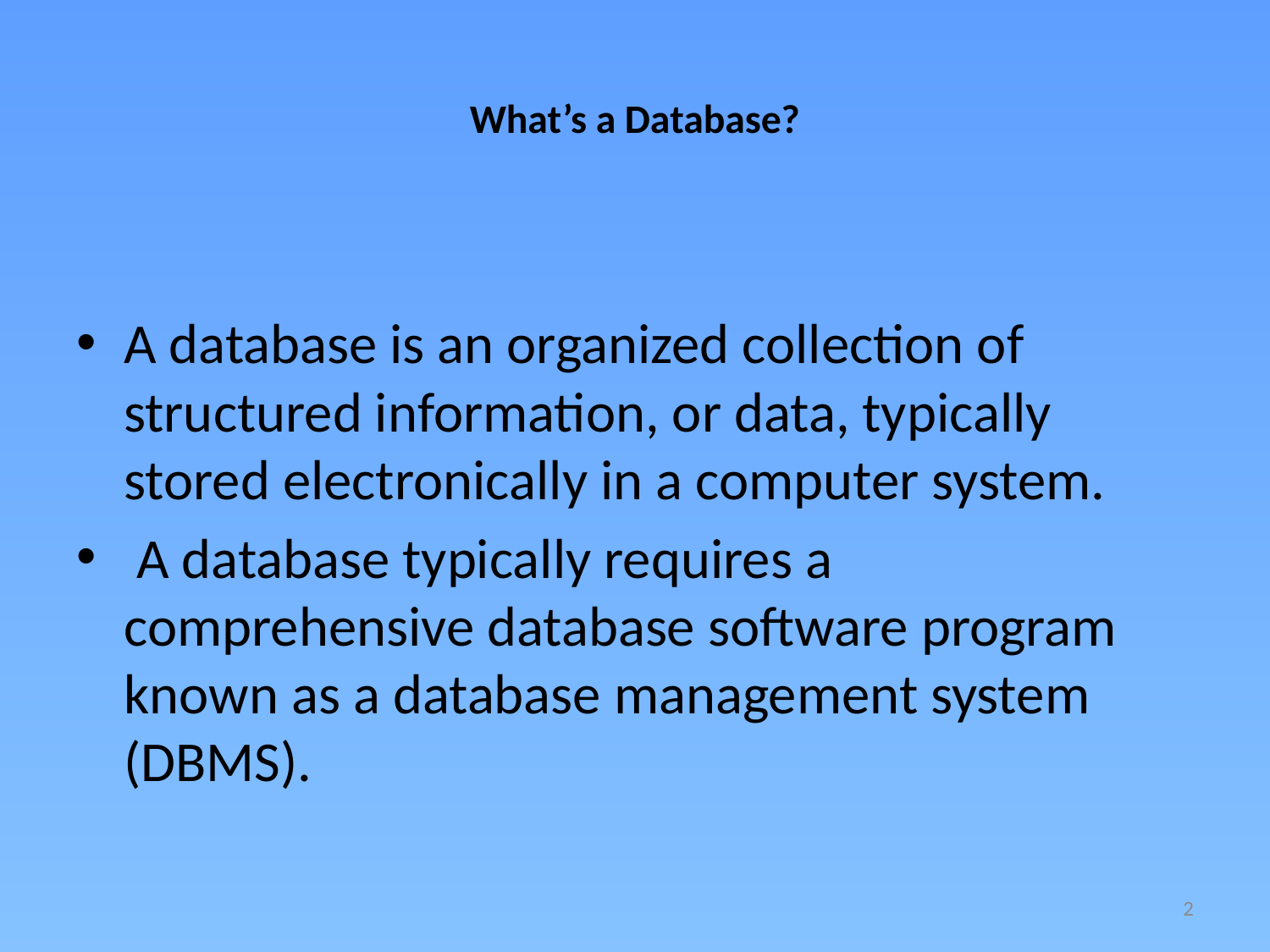

# What’s a Database?

A database is an organized collection of structured information, or data, typically stored electronically in a computer system.
 A database typically requires a comprehensive database software program known as a database management system (DBMS).
2